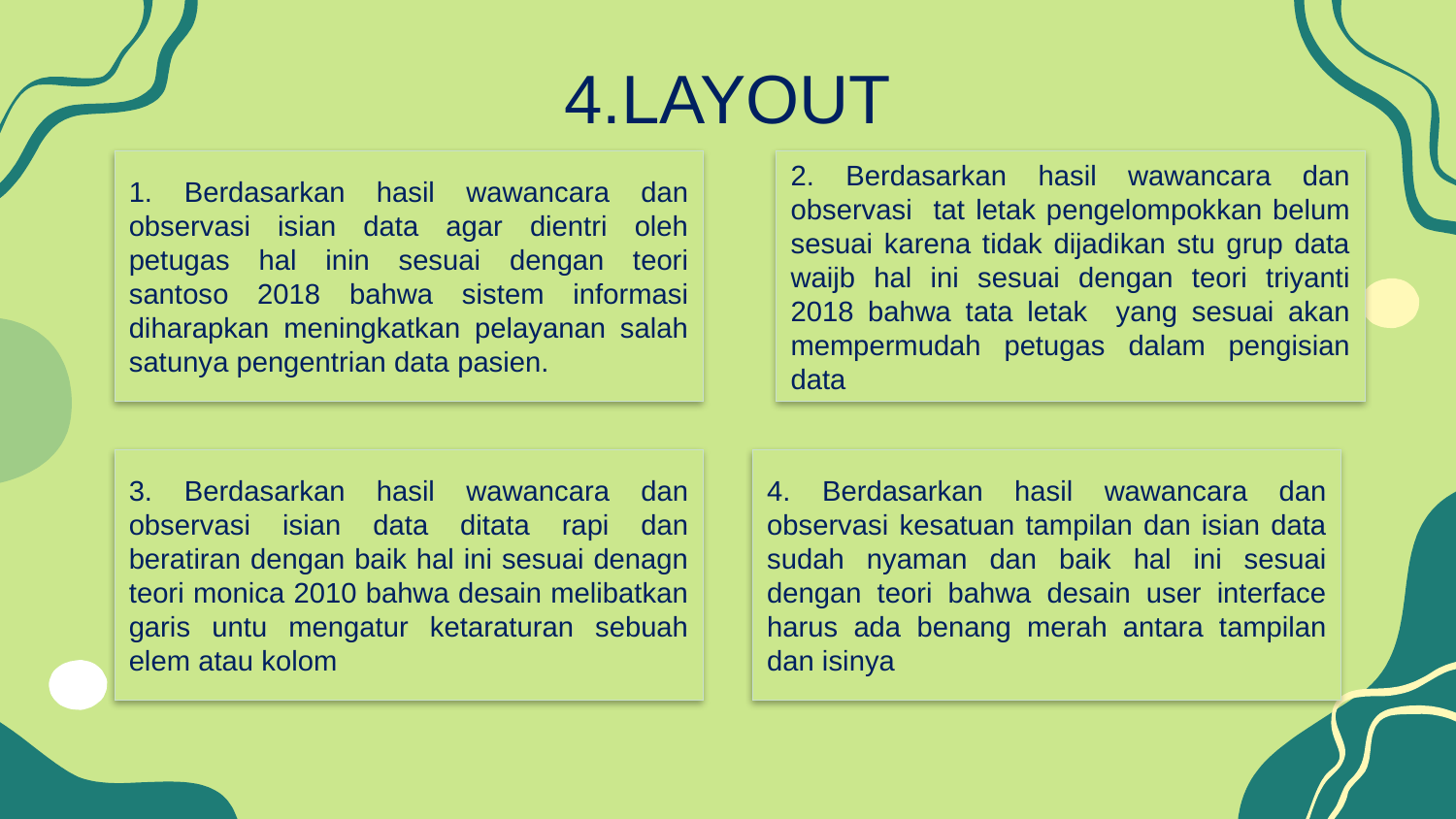

# 4.LAYOUT
1. Berdasarkan hasil wawancara dan observasi isian data agar dientri oleh petugas hal inin sesuai dengan teori santoso 2018 bahwa sistem informasi diharapkan meningkatkan pelayanan salah satunya pengentrian data pasien.
2. Berdasarkan hasil wawancara dan observasi  tat letak pengelompokkan belum sesuai karena tidak dijadikan stu grup data waijb hal ini sesuai dengan teori triyanti 2018 bahwa tata letak  yang sesuai akan mempermudah petugas dalam pengisian data
4. Berdasarkan hasil wawancara dan observasi kesatuan tampilan dan isian data sudah nyaman dan baik hal ini sesuai dengan teori bahwa desain user interface harus ada benang merah antara tampilan dan isinya
3. Berdasarkan hasil wawancara dan observasi isian data ditata rapi dan beratiran dengan baik hal ini sesuai denagn teori monica 2010 bahwa desain melibatkan garis untu mengatur ketaraturan sebuah elem atau kolom